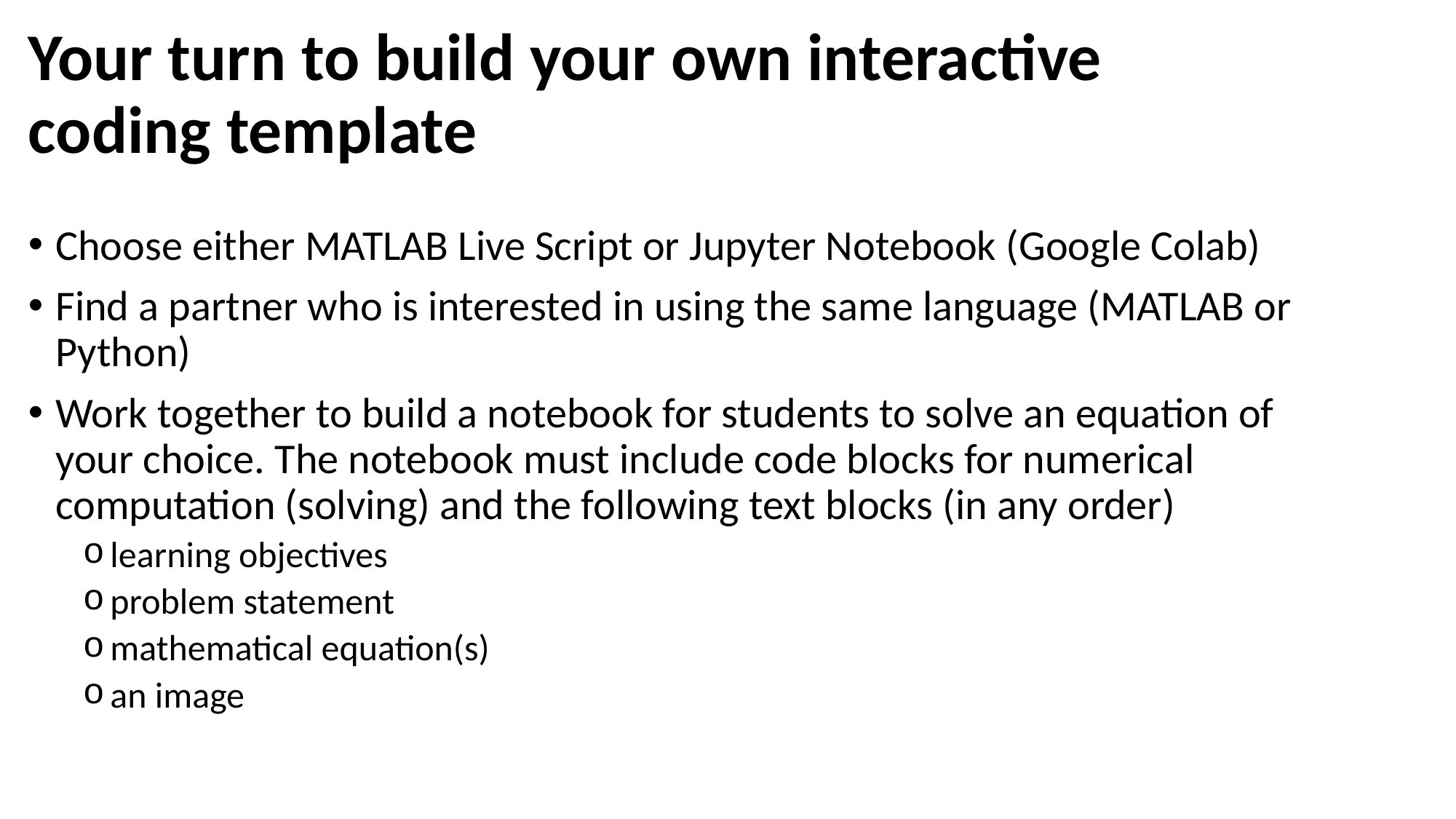

# Your turn to build your own interactive coding template
Choose either MATLAB Live Script or Jupyter Notebook (Google Colab)
Find a partner who is interested in using the same language (MATLAB or Python)
Work together to build a notebook for students to solve an equation of your choice. The notebook must include code blocks for numerical computation (solving) and the following text blocks (in any order)
learning objectives
problem statement
mathematical equation(s)
an image